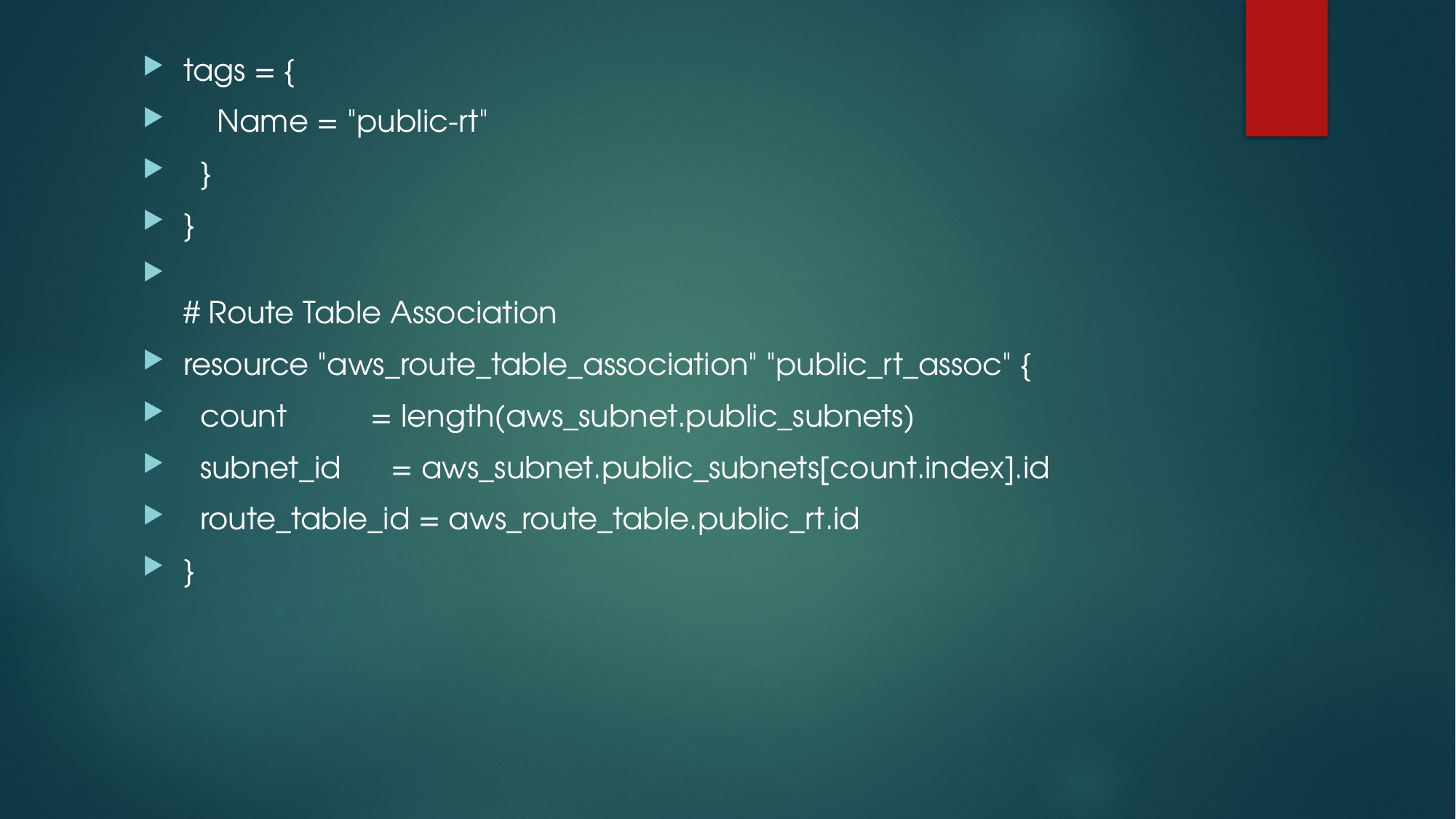

tags = {
    Name = "public-rt"
  }
}
# Route Table Association
resource "aws_route_table_association" "public_rt_assoc" {
  count          = length(aws_subnet.public_subnets)
  subnet_id      = aws_subnet.public_subnets[count.index].id
  route_table_id = aws_route_table.public_rt.id
}